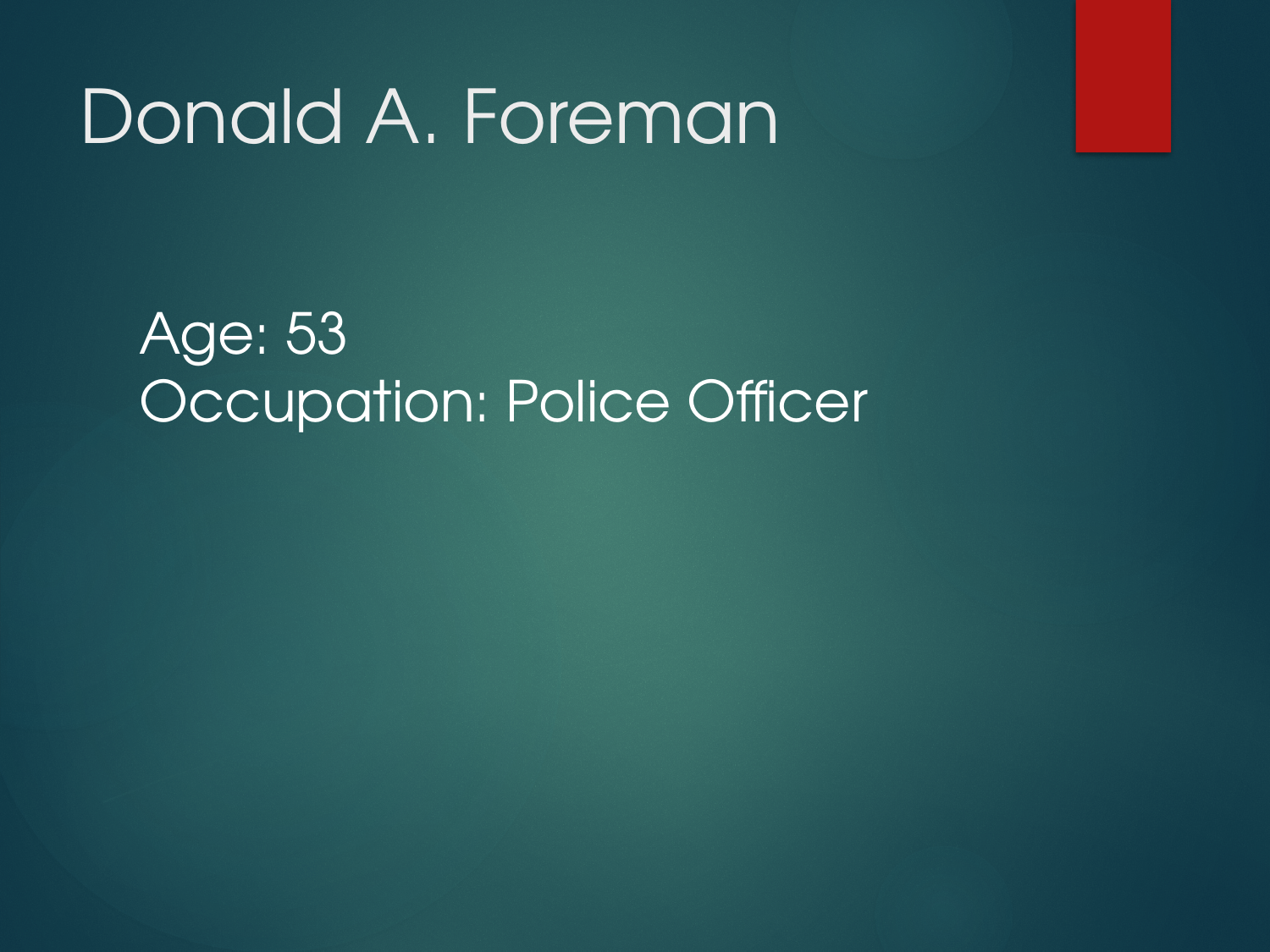

# Donald A. Foreman

Age: 53
Occupation: Police Officer